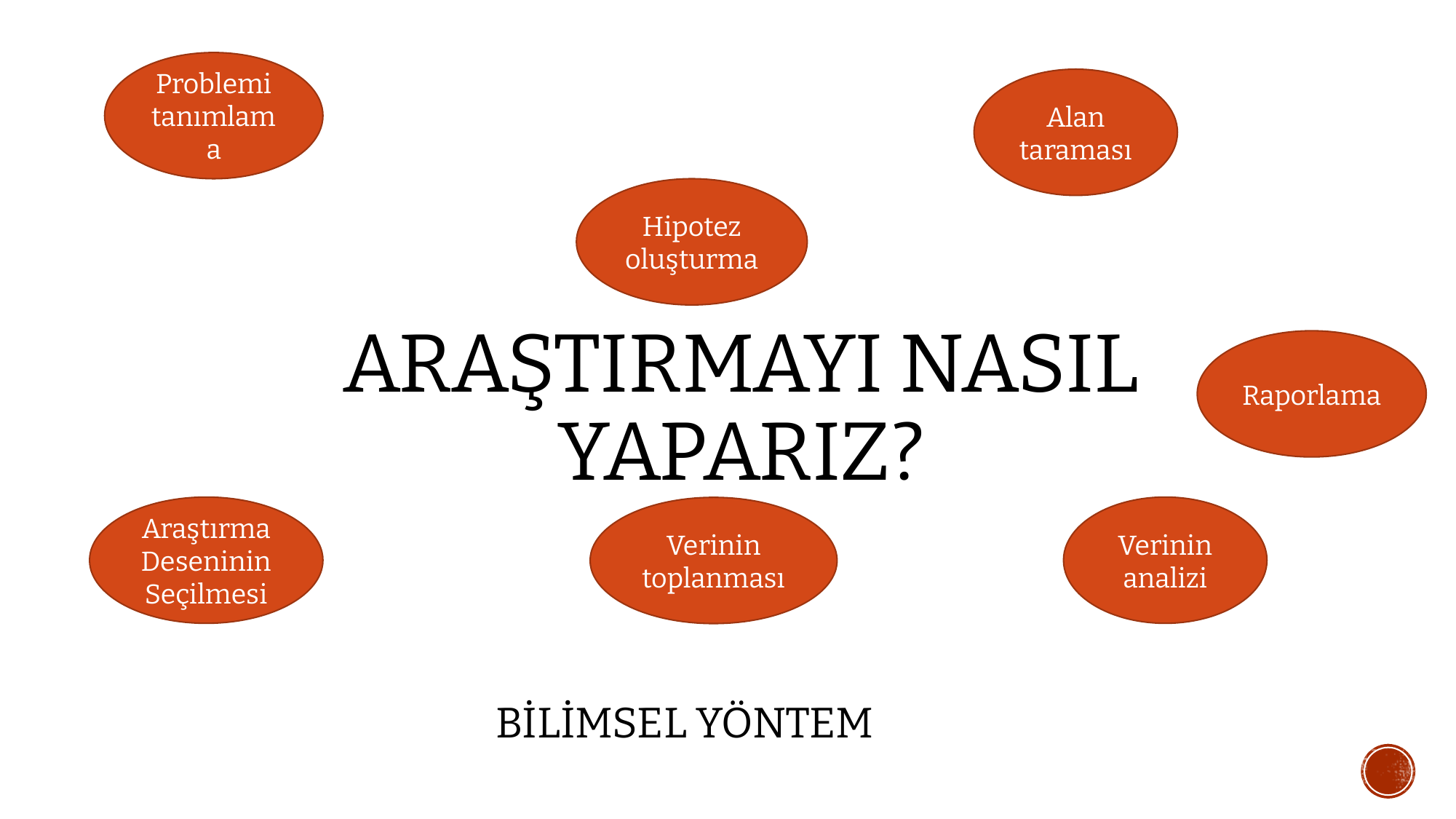

Problemi tanımlama
Alan taraması
Hipotez oluşturma
# ARAŞTIRMAYI NASIL YAPARIZ?
Raporlama
Araştırma Deseninin Seçilmesi
Verinin analizi
Verinin toplanması
BİLİMSEL YÖNTEM